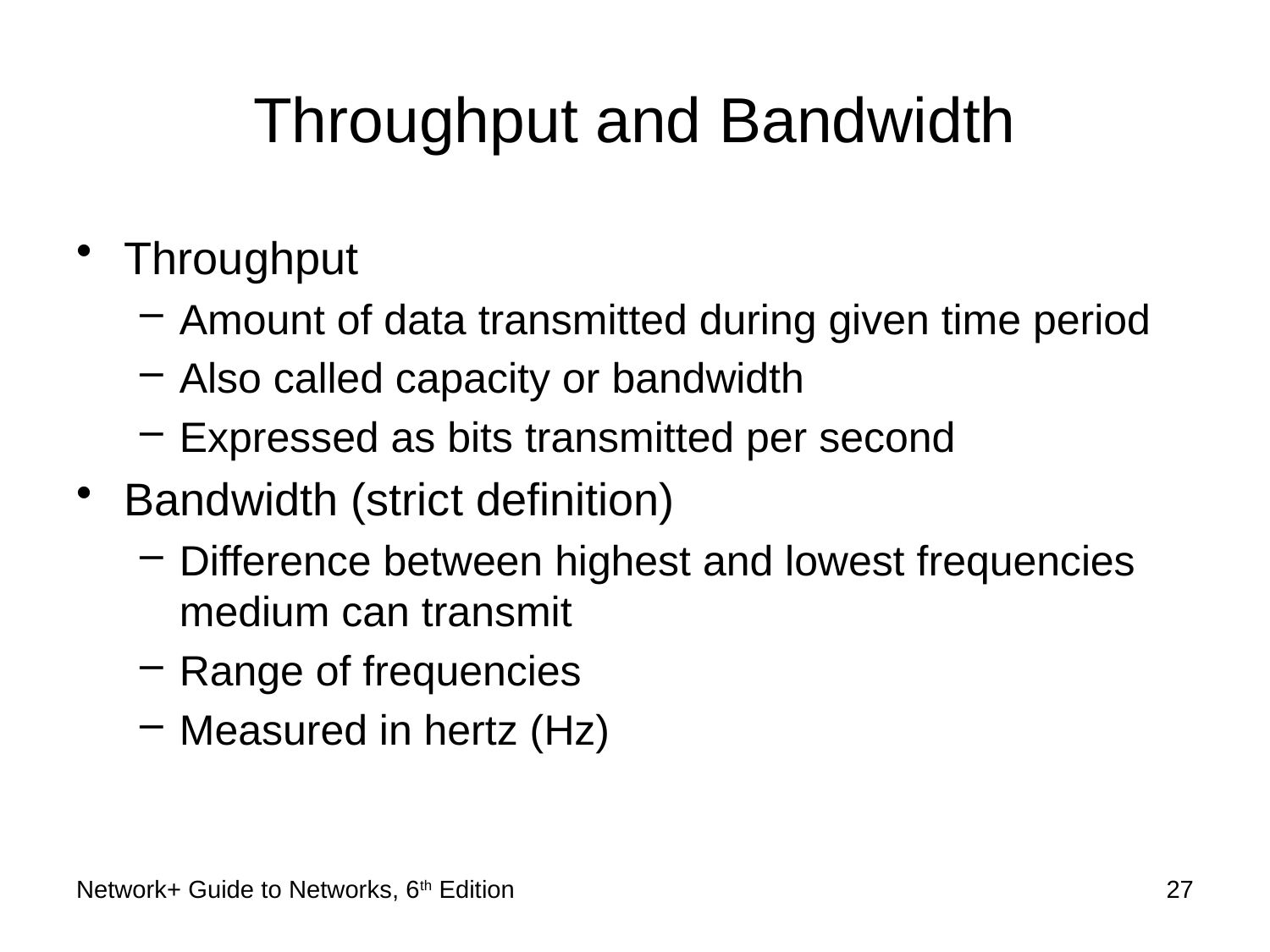

# Throughput and Bandwidth
Throughput
Amount of data transmitted during given time period
Also called capacity or bandwidth
Expressed as bits transmitted per second
Bandwidth (strict definition)
Difference between highest and lowest frequencies medium can transmit
Range of frequencies
Measured in hertz (Hz)
Network+ Guide to Networks, 6th Edition
27